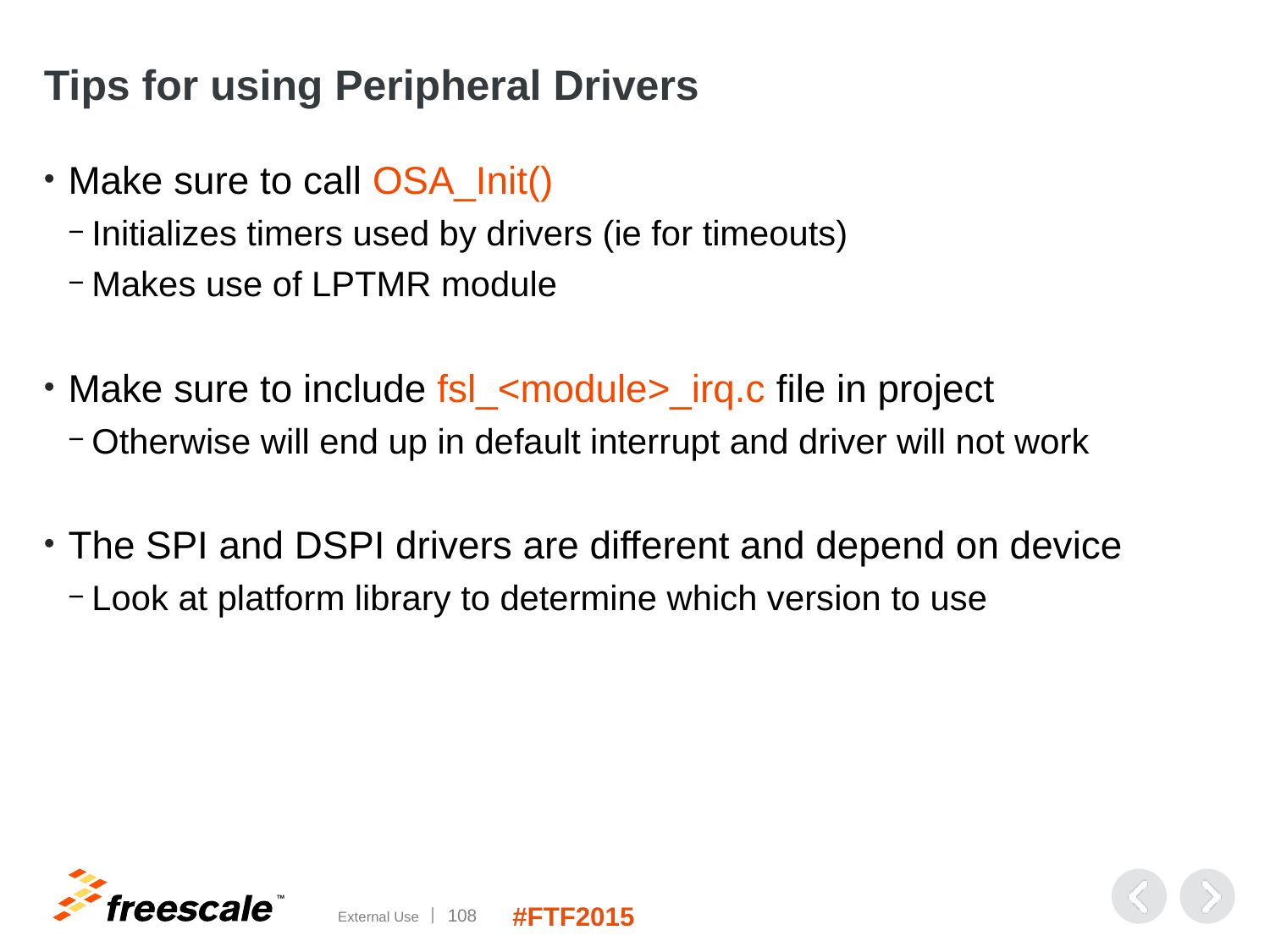

# Tips for using Peripheral Drivers
Make sure to call OSA_Init()
Initializes timers used by drivers (ie for timeouts)
Makes use of LPTMR module

Make sure to include fsl_<module>_irq.c file in project
Otherwise will end up in default interrupt and driver will not work

The SPI and DSPI drivers are different and depend on device
Look at platform library to determine which version to use